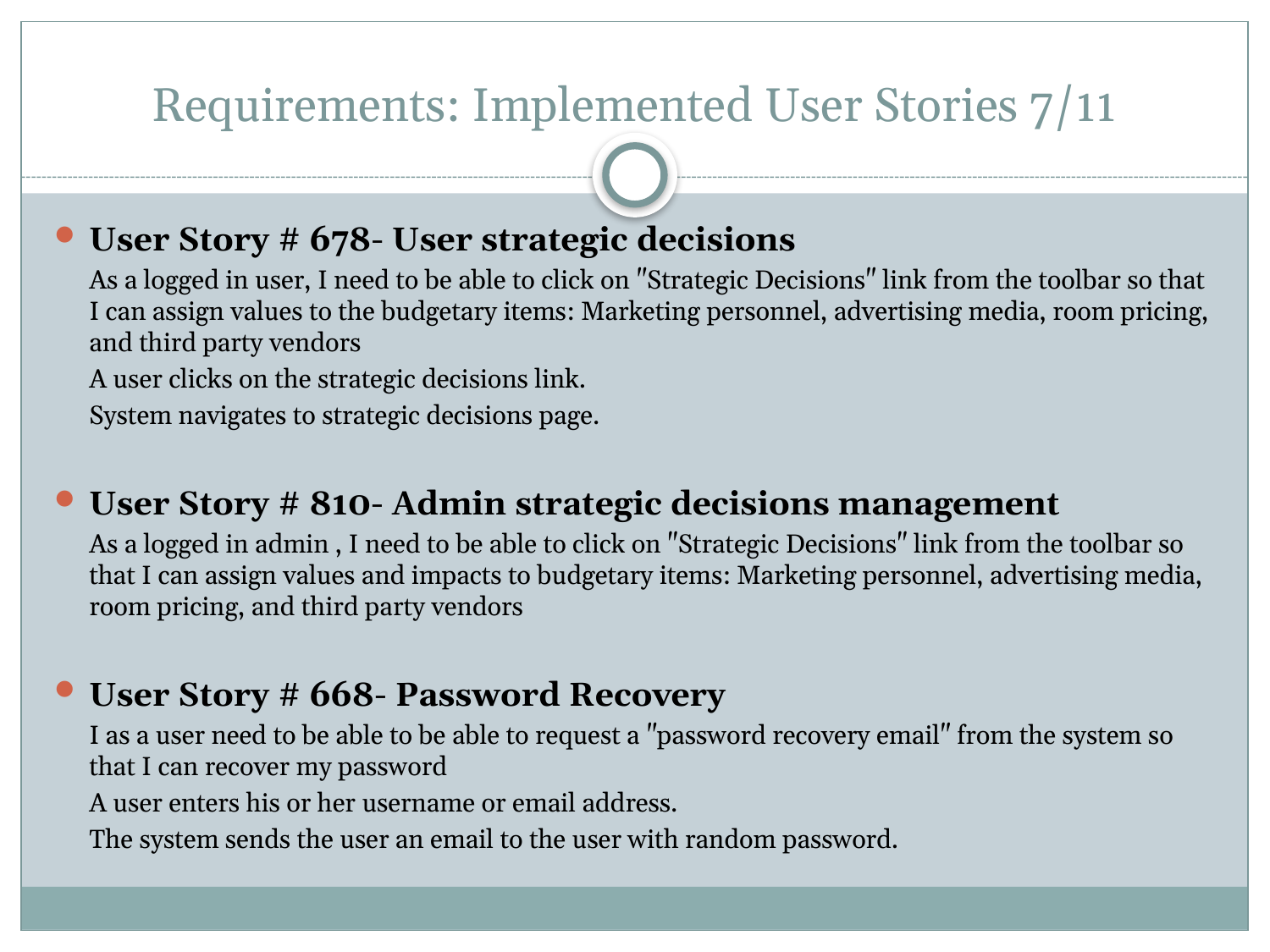

# Requirements: Implemented User Stories 7/11
User Story # 678- User strategic decisions
As a logged in user, I need to be able to click on "Strategic Decisions" link from the toolbar so that I can assign values to the budgetary items: Marketing personnel, advertising media, room pricing, and third party vendors
A user clicks on the strategic decisions link.
System navigates to strategic decisions page.

User Story # 810- Admin strategic decisions management
As a logged in admin , I need to be able to click on "Strategic Decisions" link from the toolbar so that I can assign values and impacts to budgetary items: Marketing personnel, advertising media, room pricing, and third party vendors

User Story # 668- Password Recovery
I as a user need to be able to be able to request a "password recovery email" from the system so that I can recover my password
A user enters his or her username or email address.
The system sends the user an email to the user with random password.